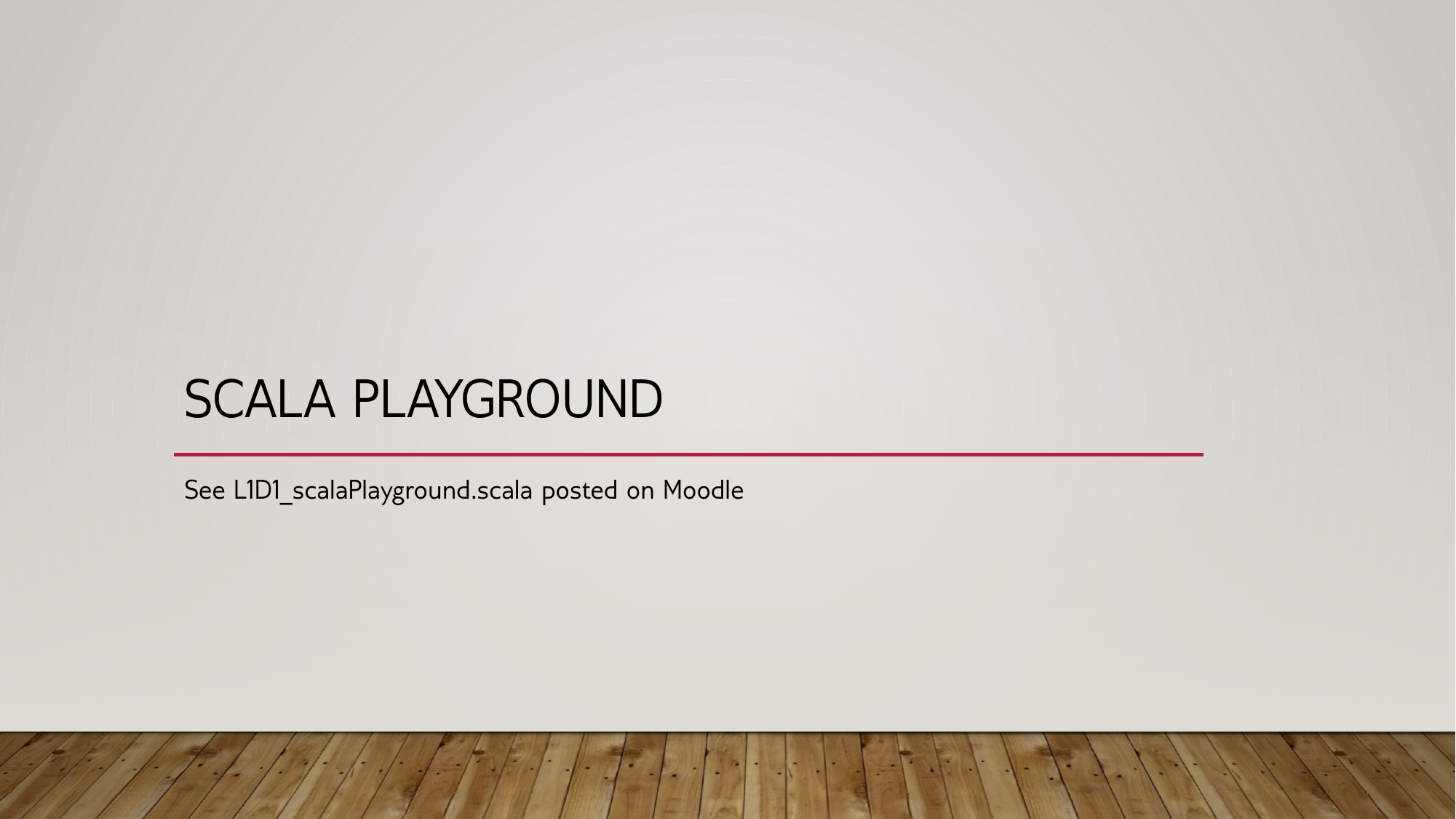

# Scala playground
See L1D1_scalaPlayground.scala posted on Moodle